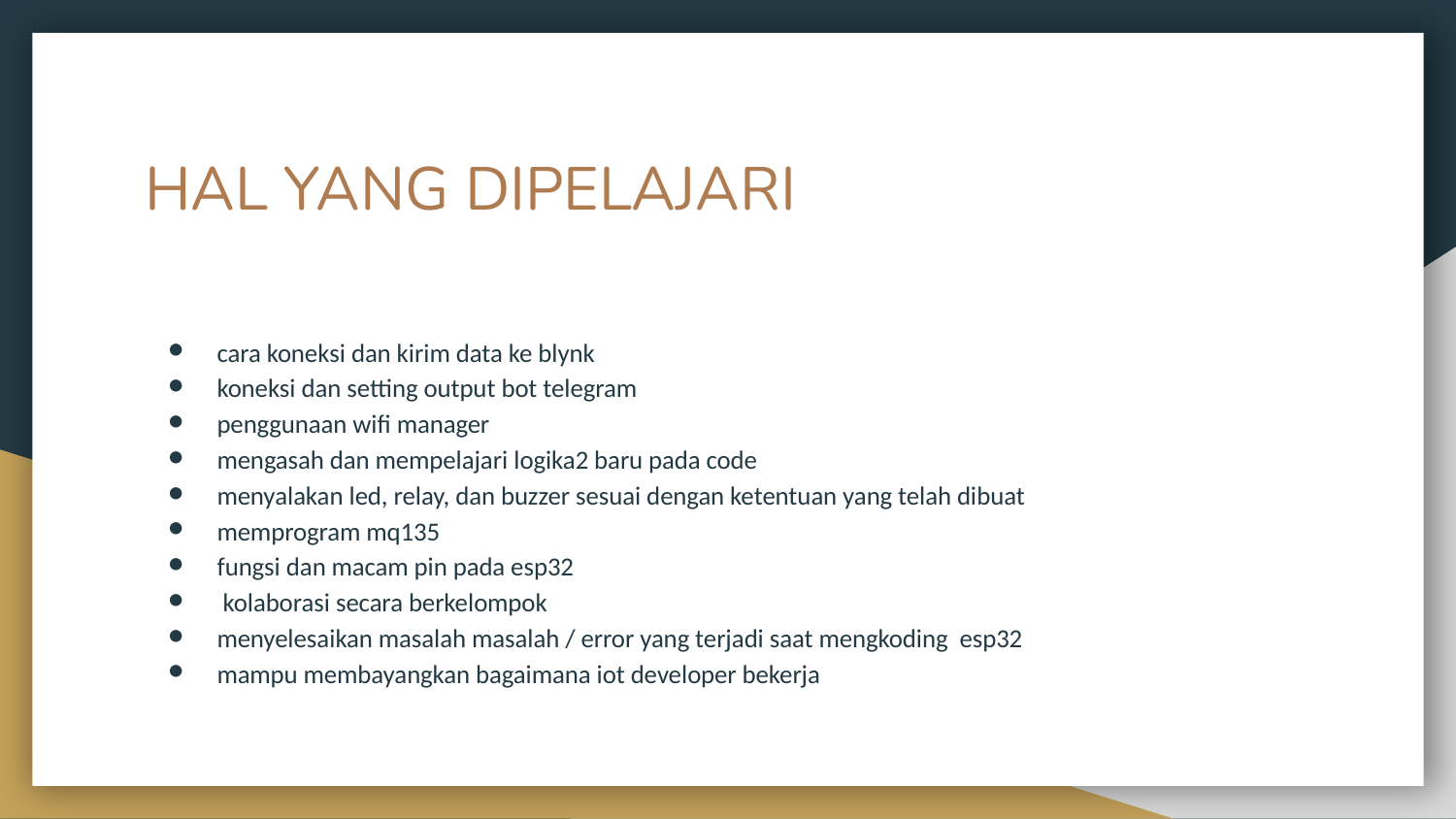

# HAL YANG DIPELAJARI
cara koneksi dan kirim data ke blynk
koneksi dan setting output bot telegram
penggunaan wifi manager
mengasah dan mempelajari logika2 baru pada code
menyalakan led, relay, dan buzzer sesuai dengan ketentuan yang telah dibuat
memprogram mq135
fungsi dan macam pin pada esp32
 kolaborasi secara berkelompok
menyelesaikan masalah masalah / error yang terjadi saat mengkoding  esp32
mampu membayangkan bagaimana iot developer bekerja